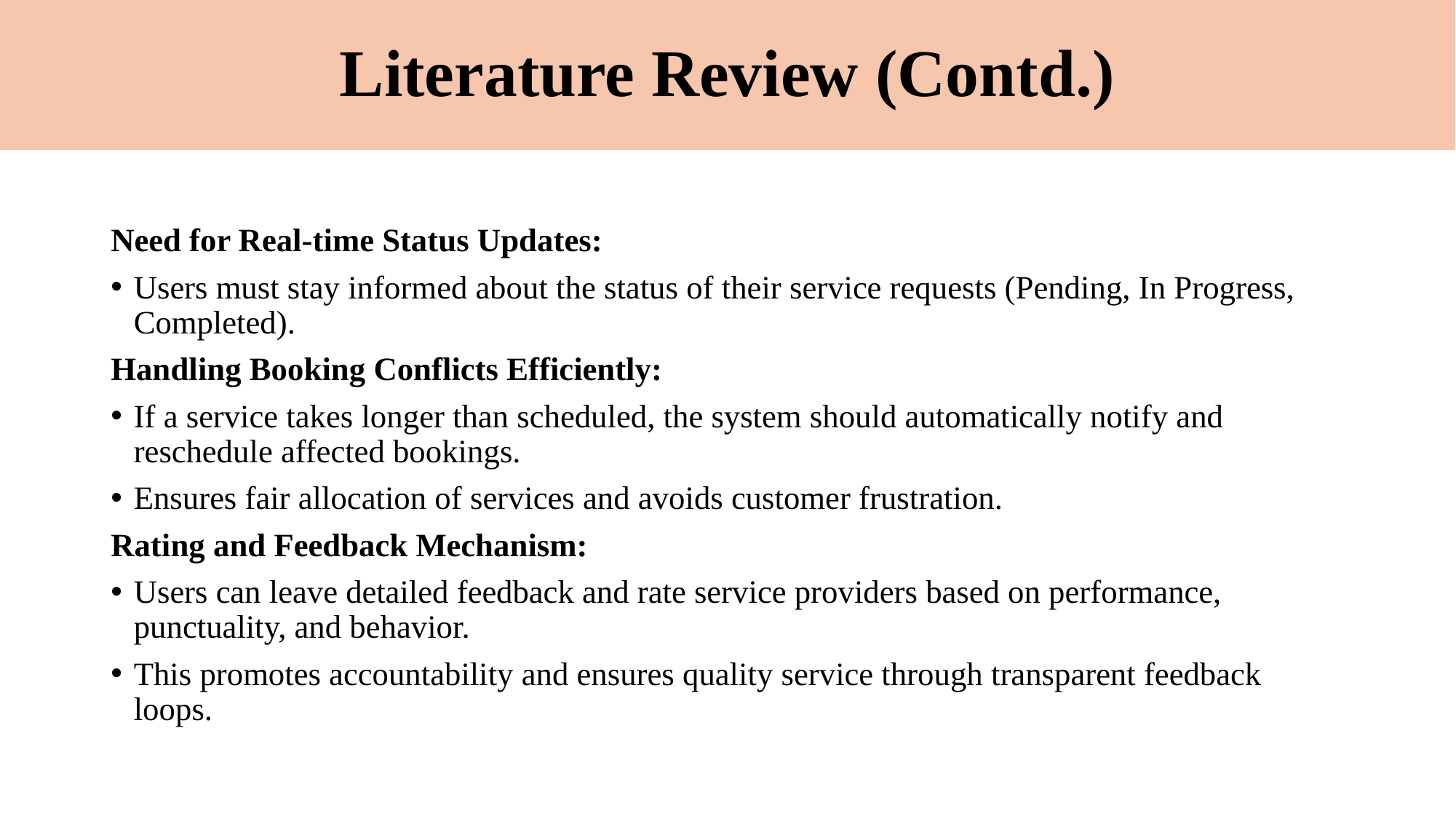

# Literature Review (Contd.)
Need for Real-time Status Updates:
Users must stay informed about the status of their service requests (Pending, In Progress, Completed).
Handling Booking Conflicts Efficiently:
If a service takes longer than scheduled, the system should automatically notify and reschedule affected bookings.
Ensures fair allocation of services and avoids customer frustration.
Rating and Feedback Mechanism:
Users can leave detailed feedback and rate service providers based on performance, punctuality, and behavior.
This promotes accountability and ensures quality service through transparent feedback loops.